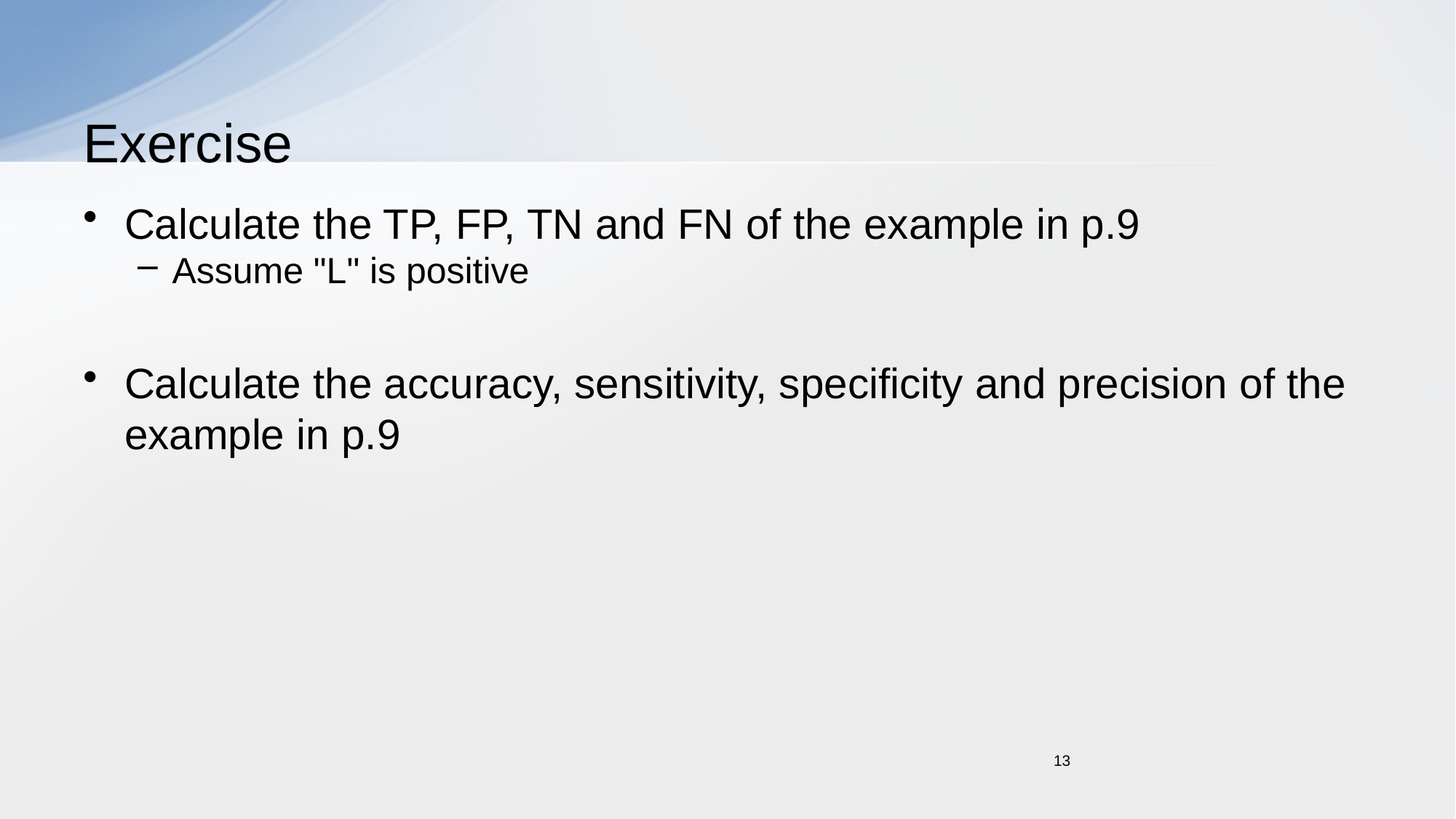

# Exercise
Calculate the TP, FP, TN and FN of the example in p.9
Assume "L" is positive

Calculate the accuracy, sensitivity, specificity and precision of the example in p.9

13